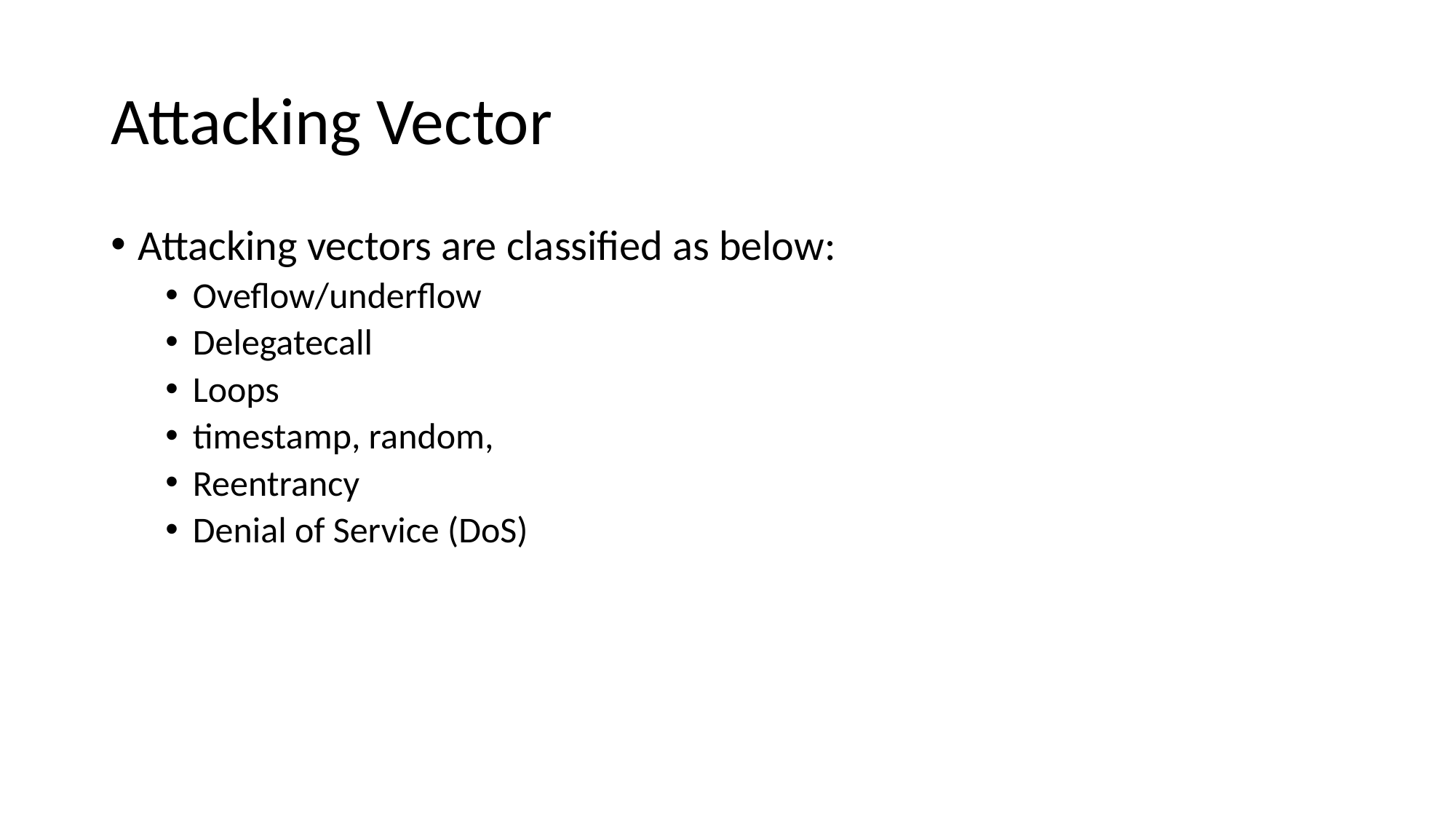

# Attacking Vector
Attacking vectors are classified as below:
Oveflow/underflow
Delegatecall
Loops
timestamp, random,
Reentrancy
Denial of Service (DoS)